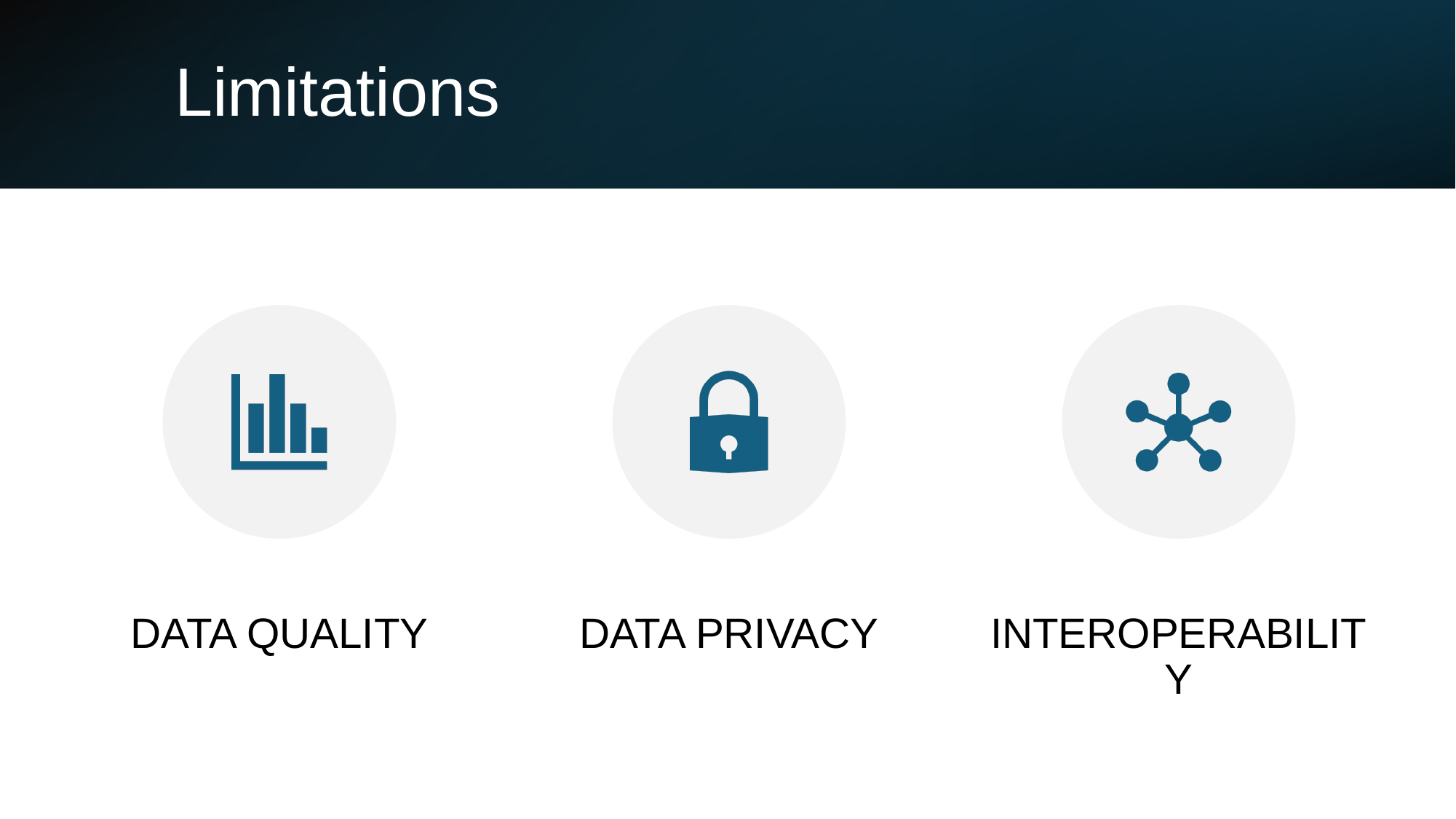

# Limitations
Data Quality
Data Privacy
Interoperability
12-04-2024